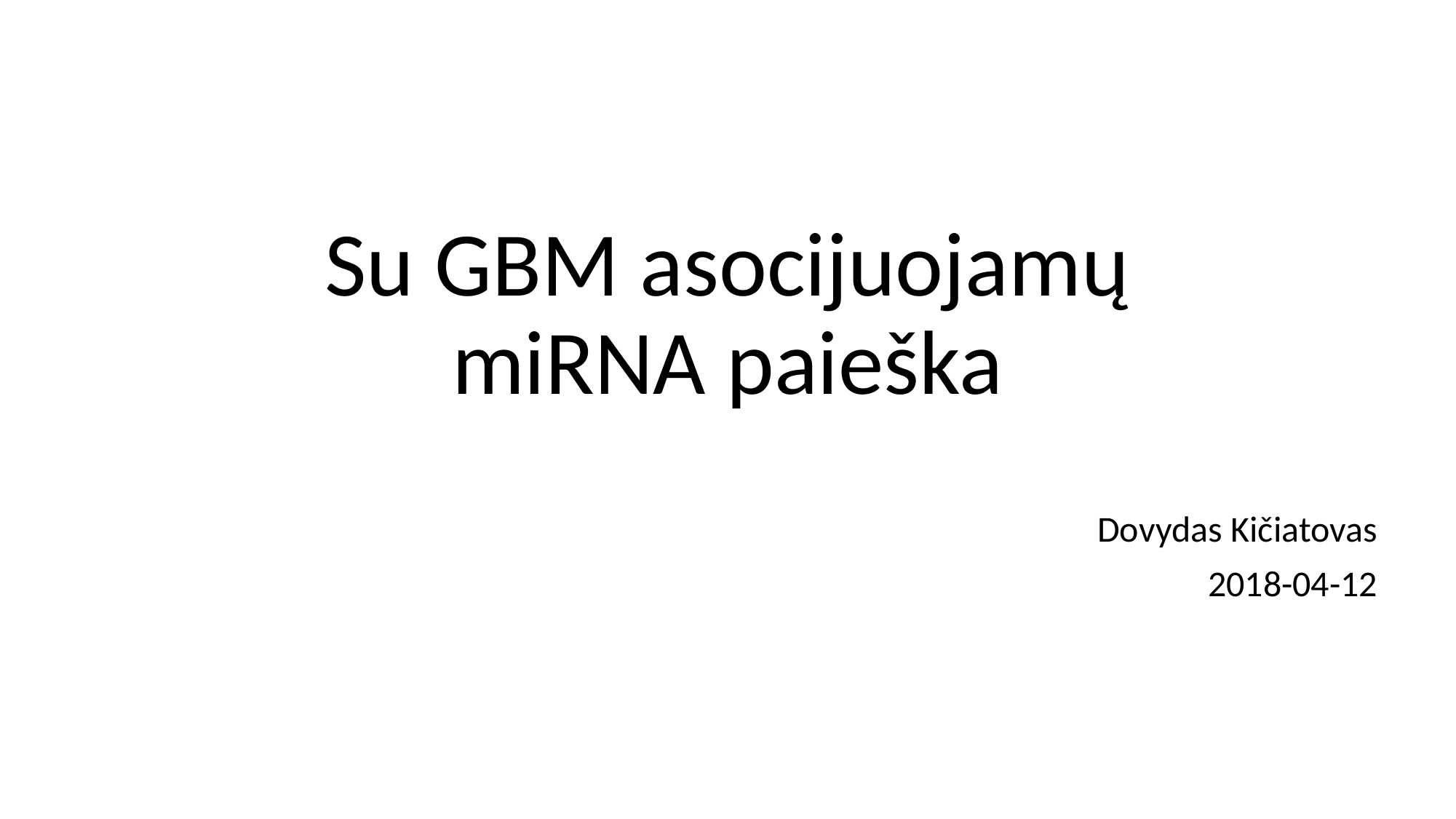

# Su GBM asocijuojamų miRNA paieška
Dovydas Kičiatovas
2018-04-12